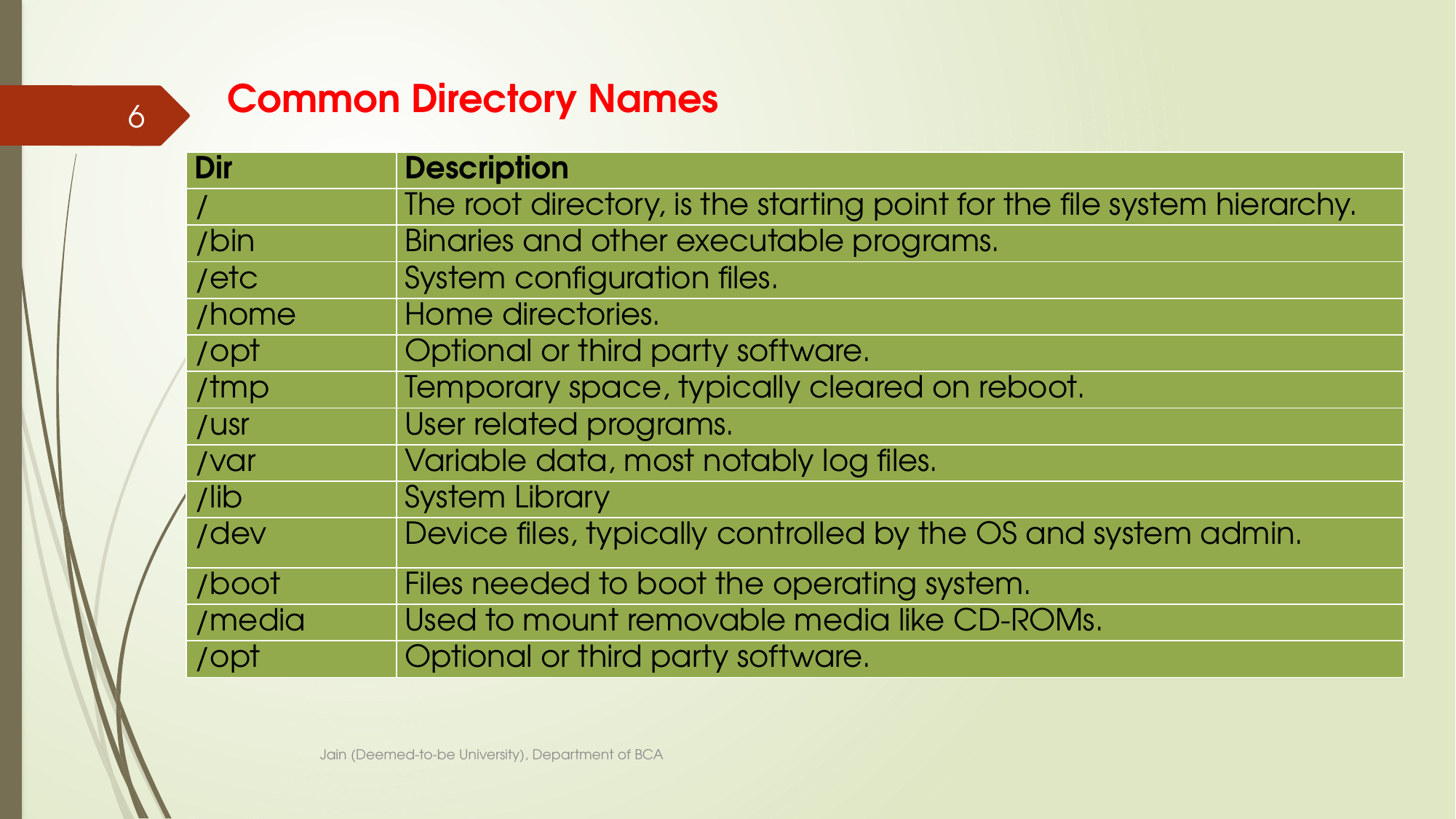

# Common Directory Names
6
| Dir | Description |
| --- | --- |
| / | The root directory, is the starting point for the file system hierarchy. |
| /bin | Binaries and other executable programs. |
| /etc | System configuration files. |
| /home | Home directories. |
| /opt | Optional or third party software. |
| /tmp | Temporary space, typically cleared on reboot. |
| /usr | User related programs. |
| /var | Variable data, most notably log files. |
| /lib | System Library |
| /dev | Device files, typically controlled by the OS and system admin. |
| /boot | Files needed to boot the operating system. |
| /media | Used to mount removable media like CD-ROMs. |
| /opt | Optional or third party software. |
Jain (Deemed-to-be University), Department of BCA